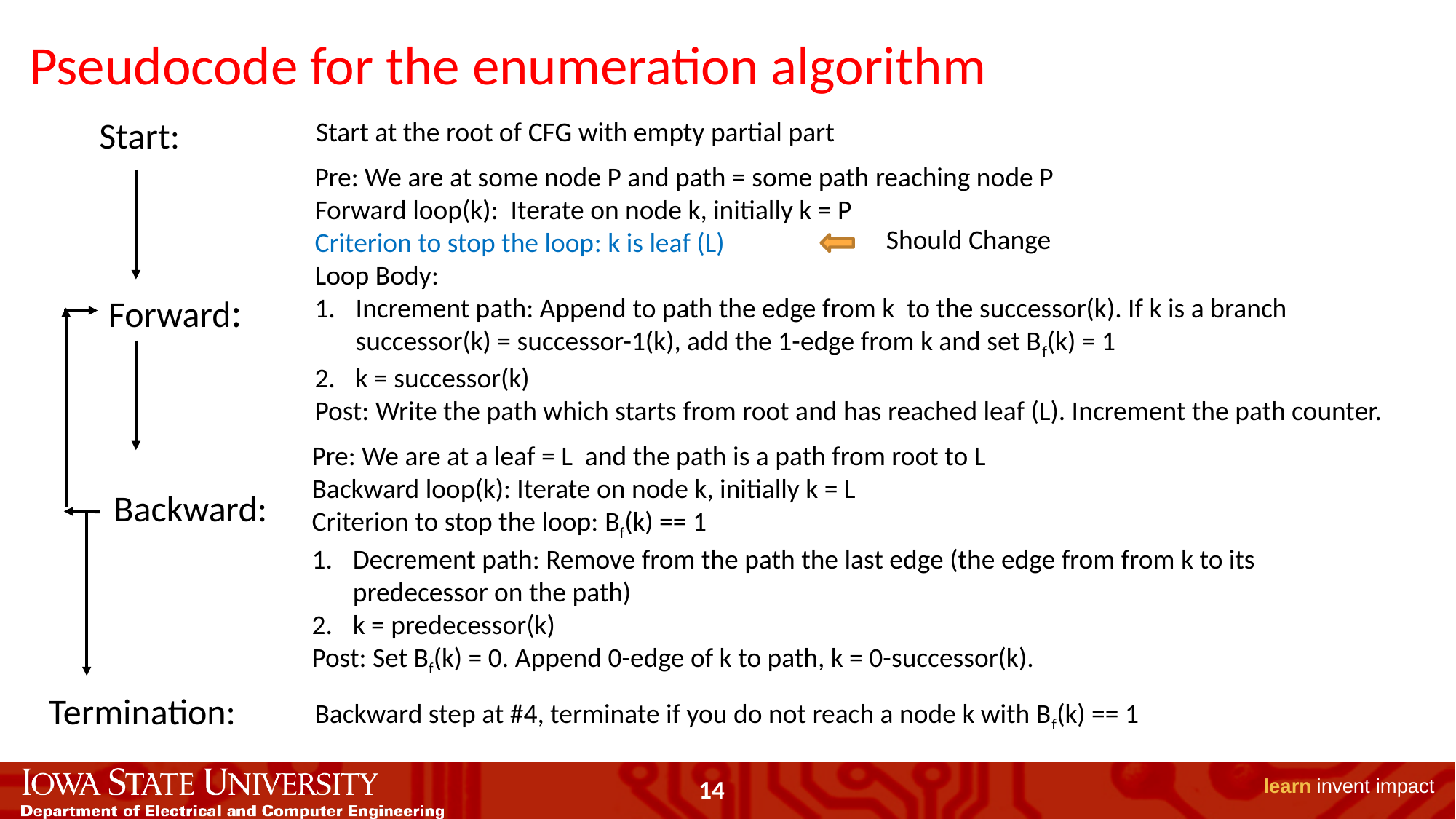

# Pseudocode for the enumeration algorithm
Start:
Forward:
Backward:
Termination:
Start at the root of CFG with empty partial part
Pre: We are at some node P and path = some path reaching node P
Forward loop(k):  Iterate on node k, initially k = P
Criterion to stop the loop: k is leaf (L)
Loop Body:
Increment path: Append to path the edge from k  to the successor(k). If k is a branch successor(k) = successor-1(k), add the 1-edge from k and set Bf(k) = 1
k = successor(k)
Post: Write the path which starts from root and has reached leaf (L). Increment the path counter.
Should Change

Pre: We are at a leaf = L  and the path is a path from root to L
Backward loop(k): Iterate on node k, initially k = L
Criterion to stop the loop: Bf(k) == 1
Decrement path: Remove from the path the last edge (the edge from from k to its predecessor on the path)
k = predecessor(k)
Post: Set Bf(k) = 0. Append 0-edge of k to path, k = 0-successor(k).
Backward step at #4, terminate if you do not reach a node k with Bf(k) == 1
14